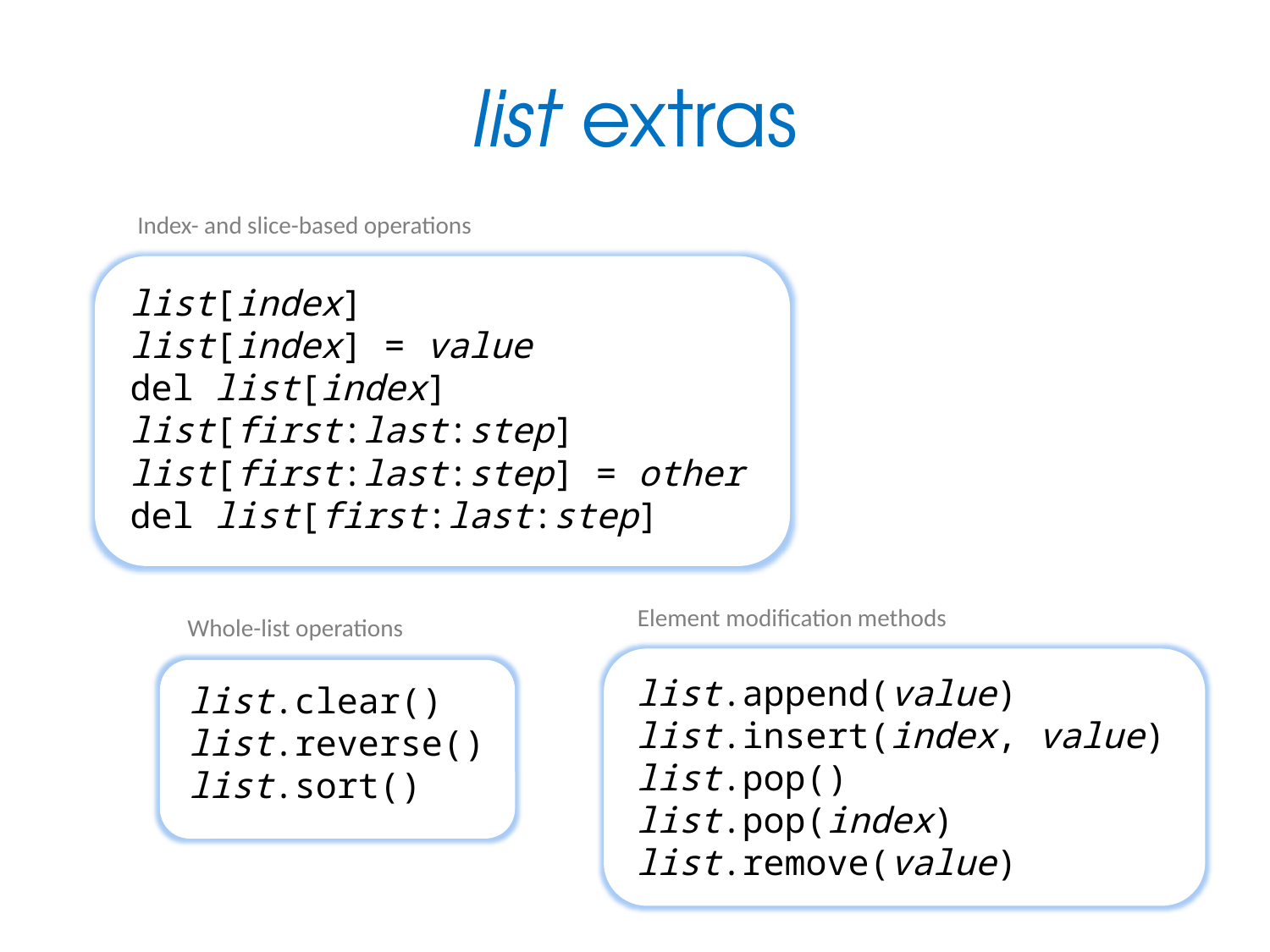

# list extras
Index- and slice-based operations
list[index]
list[index] = value
del list[index]
list[first:last:step]
list[first:last:step] = other
del list[first:last:step]
Element modification methods
Whole-list operations
list.append(value)
list.insert(index, value)
list.pop()
list.pop(index)
list.remove(value)
list.clear()
list.reverse()
list.sort()